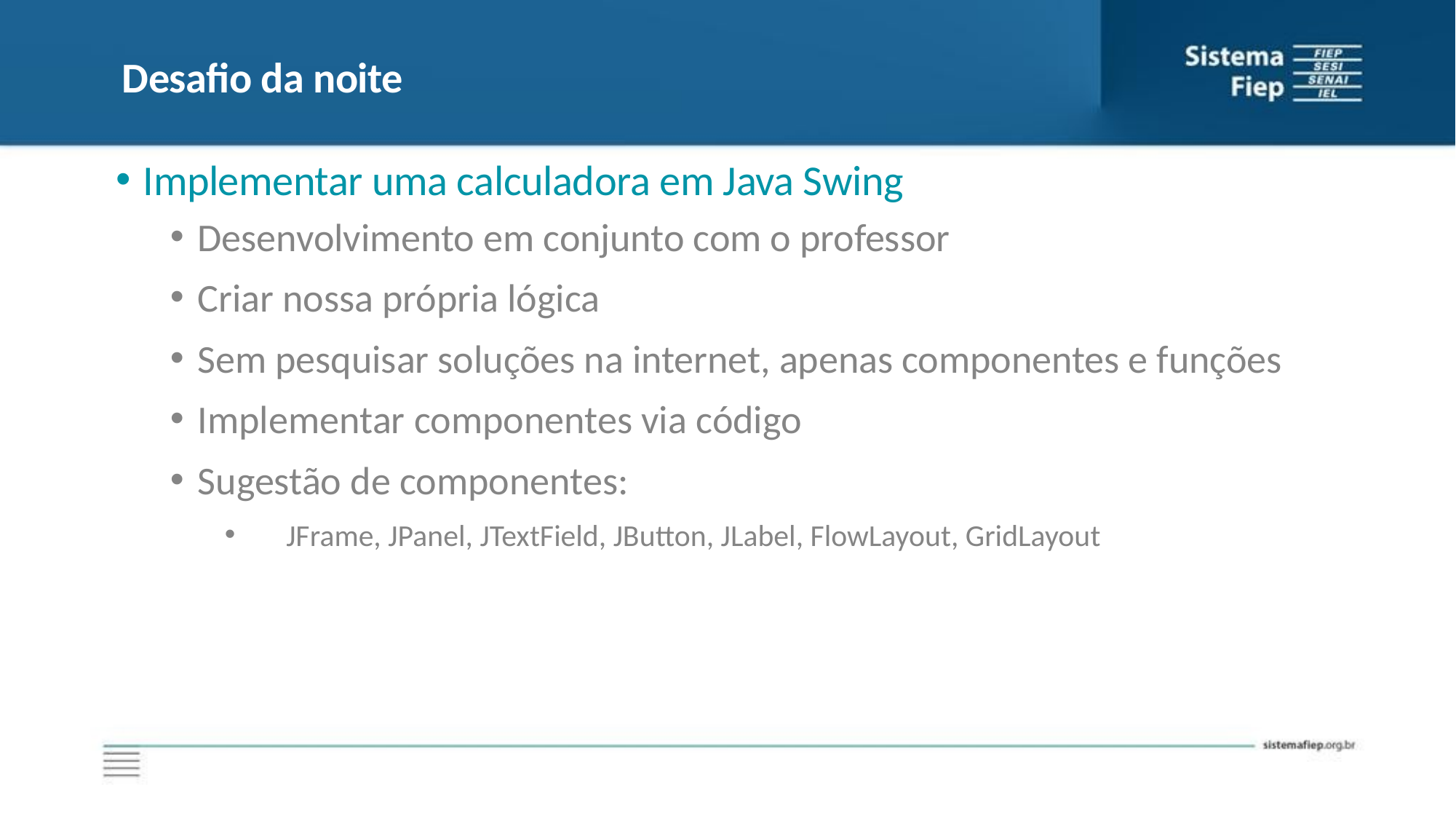

Desafio da noite
Implementar uma calculadora em Java Swing
Desenvolvimento em conjunto com o professor
Criar nossa própria lógica
Sem pesquisar soluções na internet, apenas componentes e funções
Implementar componentes via código
Sugestão de componentes:
JFrame, JPanel, JTextField, JButton, JLabel, FlowLayout, GridLayout